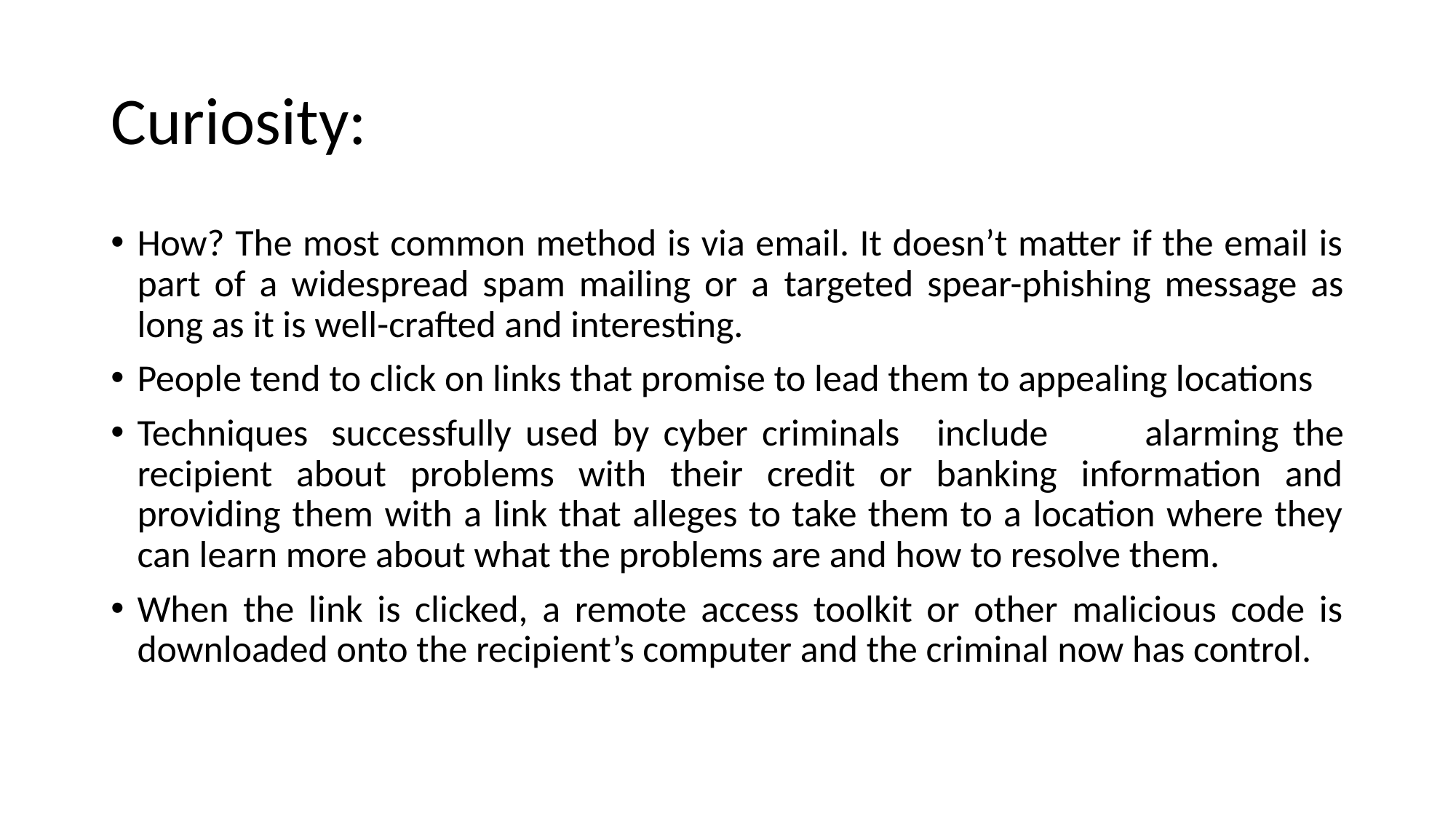

# Curiosity:
How? The most common method is via email. It doesn’t matter if the email is part of a widespread spam mailing or a targeted spear-phishing message as long as it is well-crafted and interesting.
People tend to click on links that promise to lead them to appealing locations
Techniques	successfully used by cyber criminals	include	 alarming the recipient about problems with their credit or banking information and providing them with a link that alleges to take them to a location where they can learn more about what the problems are and how to resolve them.
When the link is clicked, a remote access toolkit or other malicious code is downloaded onto the recipient’s computer and the criminal now has control.